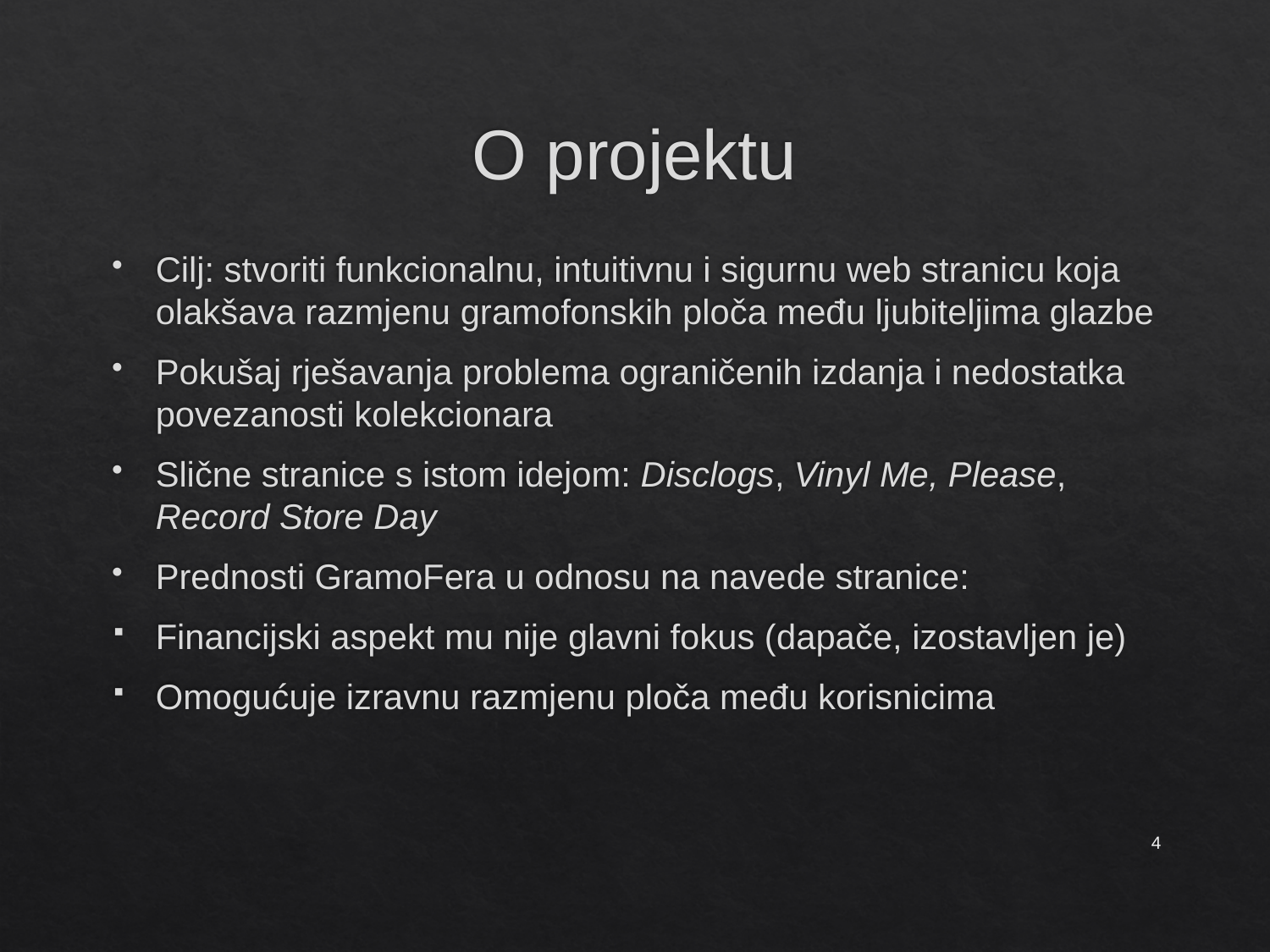

# O projektu
Cilj: stvoriti funkcionalnu, intuitivnu i sigurnu web stranicu koja olakšava razmjenu gramofonskih ploča među ljubiteljima glazbe
Pokušaj rješavanja problema ograničenih izdanja i nedostatka povezanosti kolekcionara
Slične stranice s istom idejom: Disclogs, Vinyl Me, Please, Record Store Day
Prednosti GramoFera u odnosu na navede stranice:
Financijski aspekt mu nije glavni fokus (dapače, izostavljen je)
Omogućuje izravnu razmjenu ploča među korisnicima

4